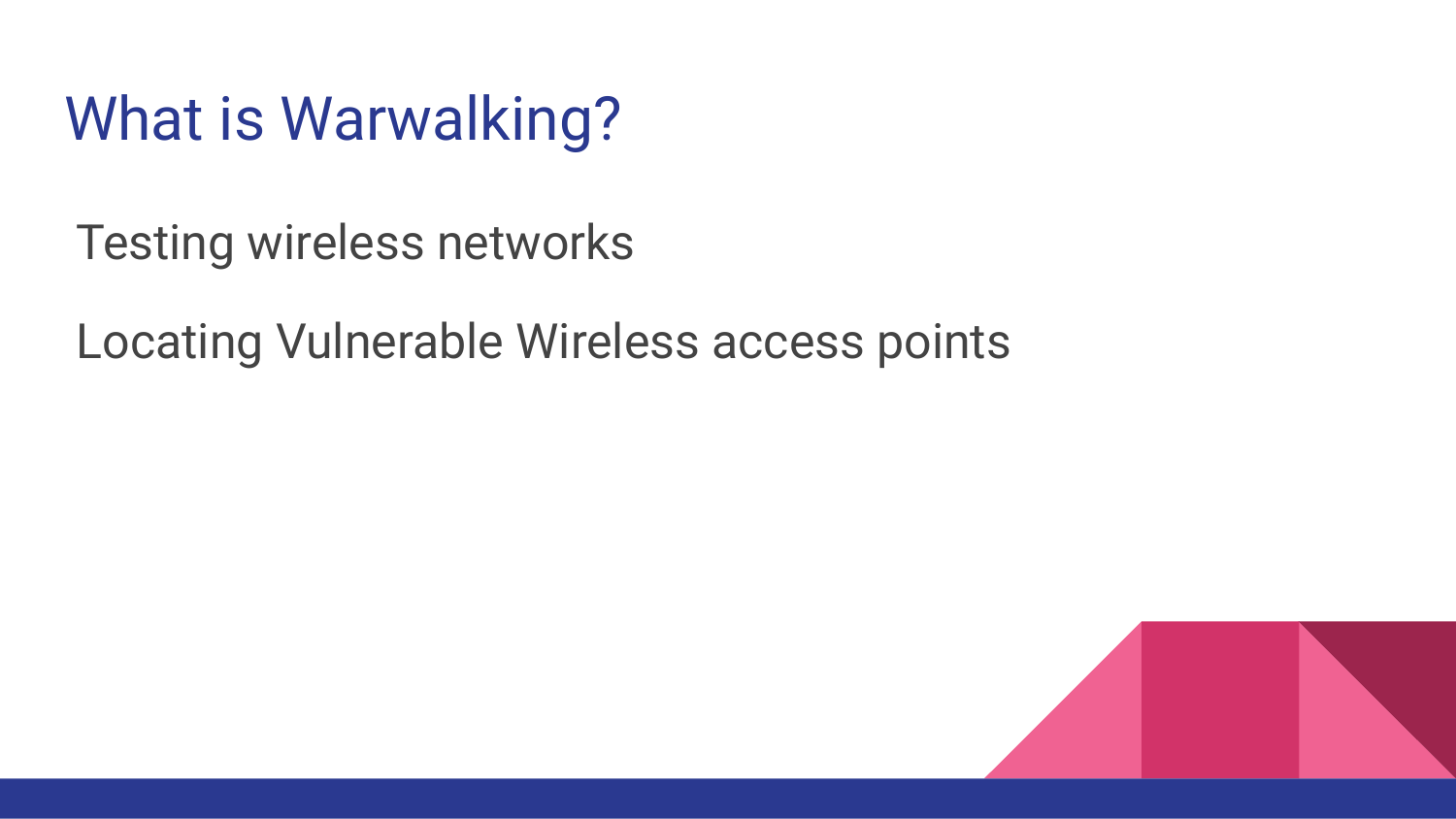

# What is Warwalking?
Testing wireless networks
Locating Vulnerable Wireless access points